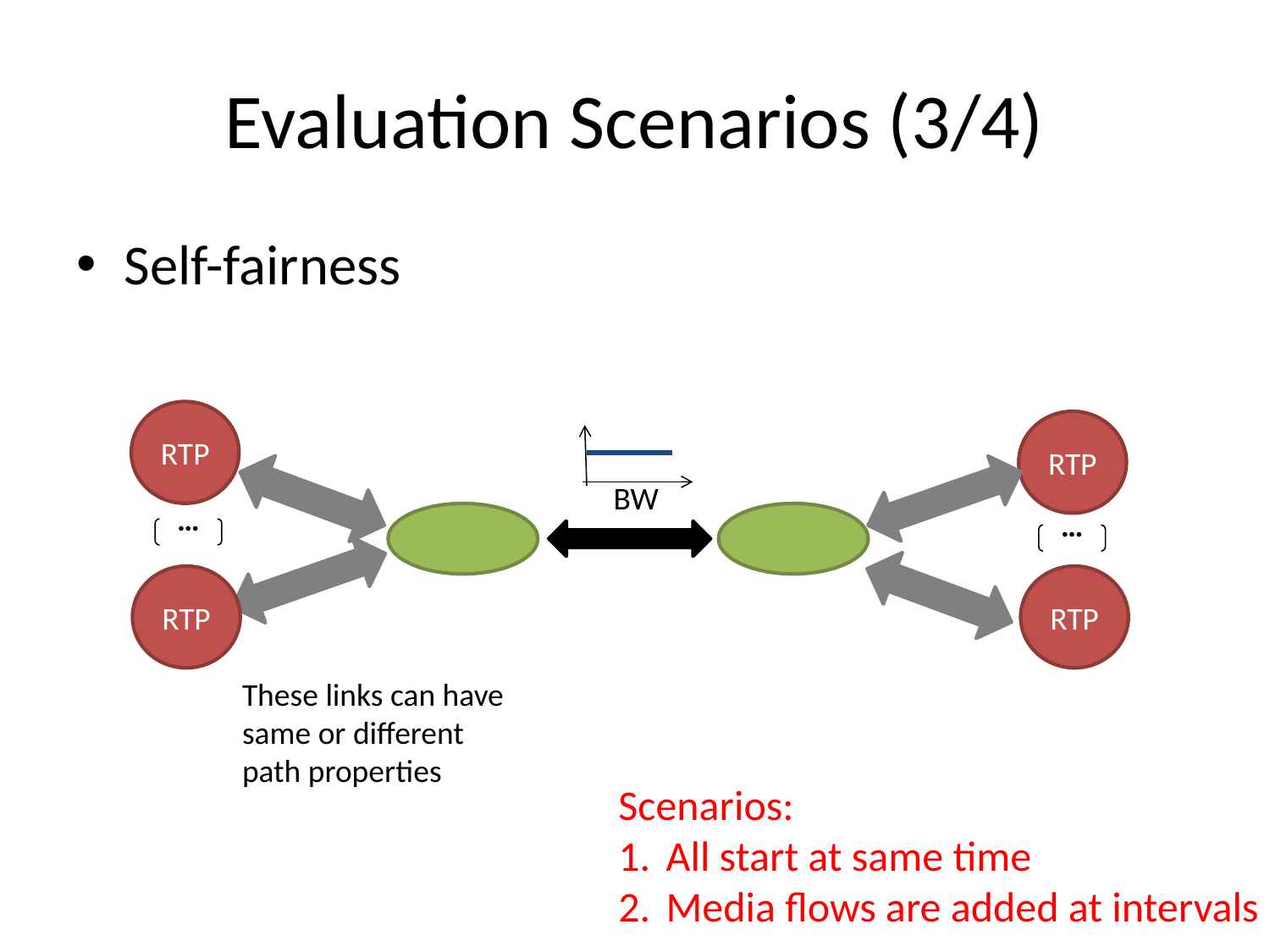

# Evaluation Scenarios (3/4)
Self-fairness

RTP
RTP
BW

…

…

RTP
RTP

These links can have same or different path properties
Scenarios:
All start at same time
Media flows are added at intervals